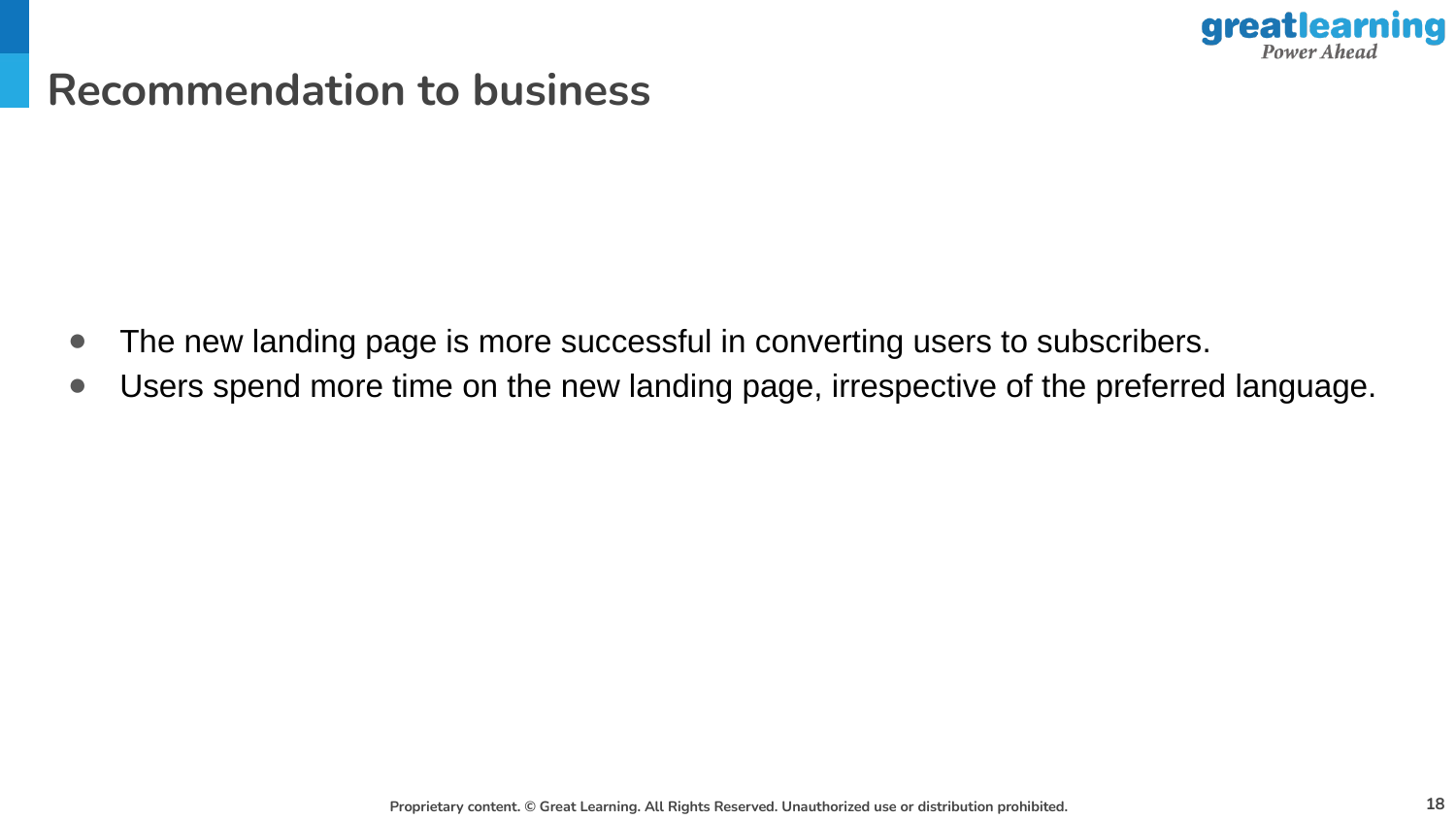

# Recommendation to business
The new landing page is more successful in converting users to subscribers.
Users spend more time on the new landing page, irrespective of the preferred language.
18